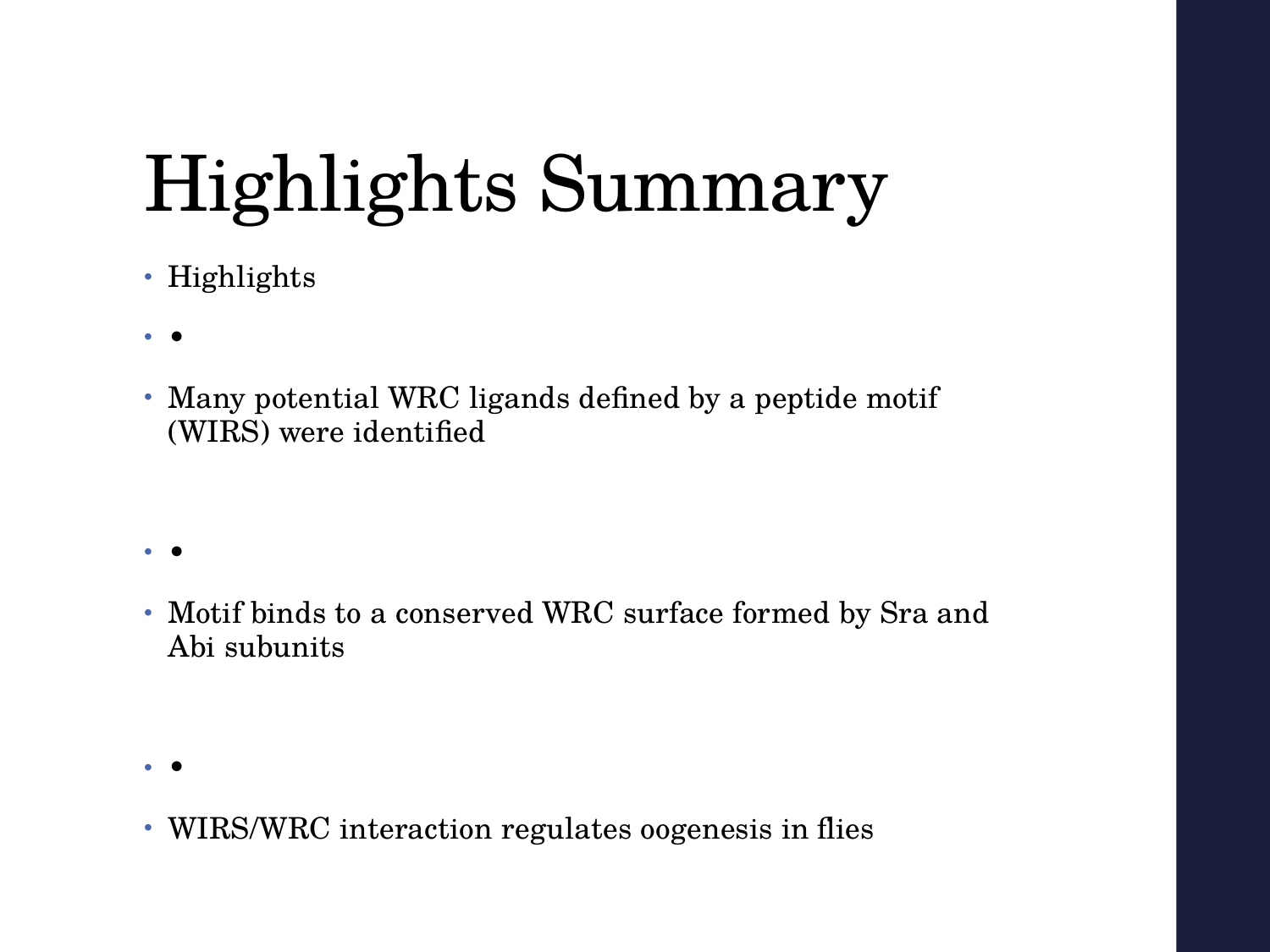

# Highlights Summary
Highlights
•
Many potential WRC ligands defined by a peptide motif (WIRS) were identified

•
Motif binds to a conserved WRC surface formed by Sra and Abi subunits

•
WIRS/WRC interaction regulates oogenesis in flies